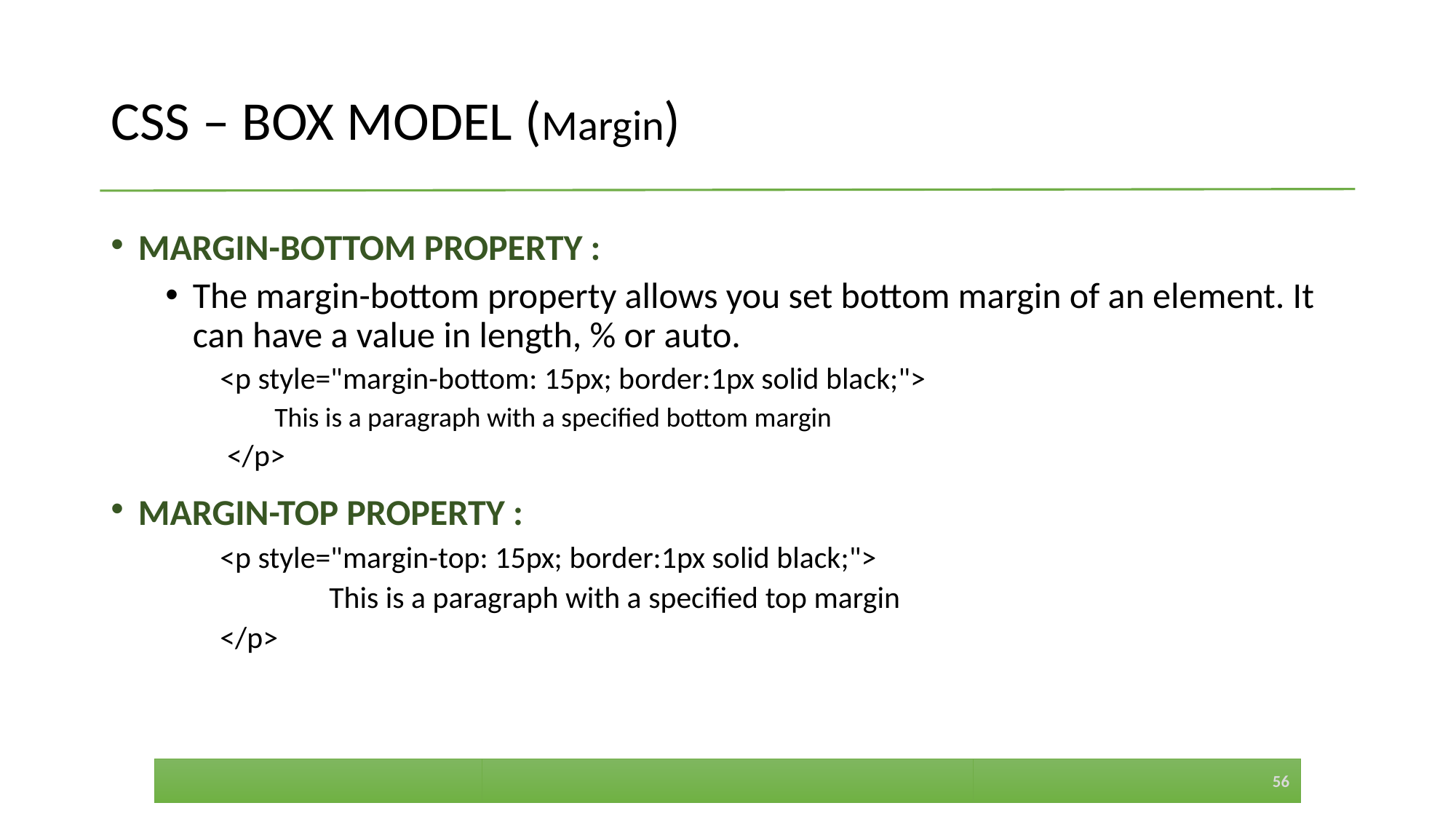

# CSS – BOX MODEL (Margin)
MARGIN-BOTTOM PROPERTY :
The margin-bottom property allows you set bottom margin of an element. It can have a value in length, % or auto.
<p style="margin-bottom: 15px; border:1px solid black;">
This is a paragraph with a specified bottom margin
 </p>
MARGIN-TOP PROPERTY :
<p style="margin-top: 15px; border:1px solid black;">
	This is a paragraph with a specified top margin
</p>

56